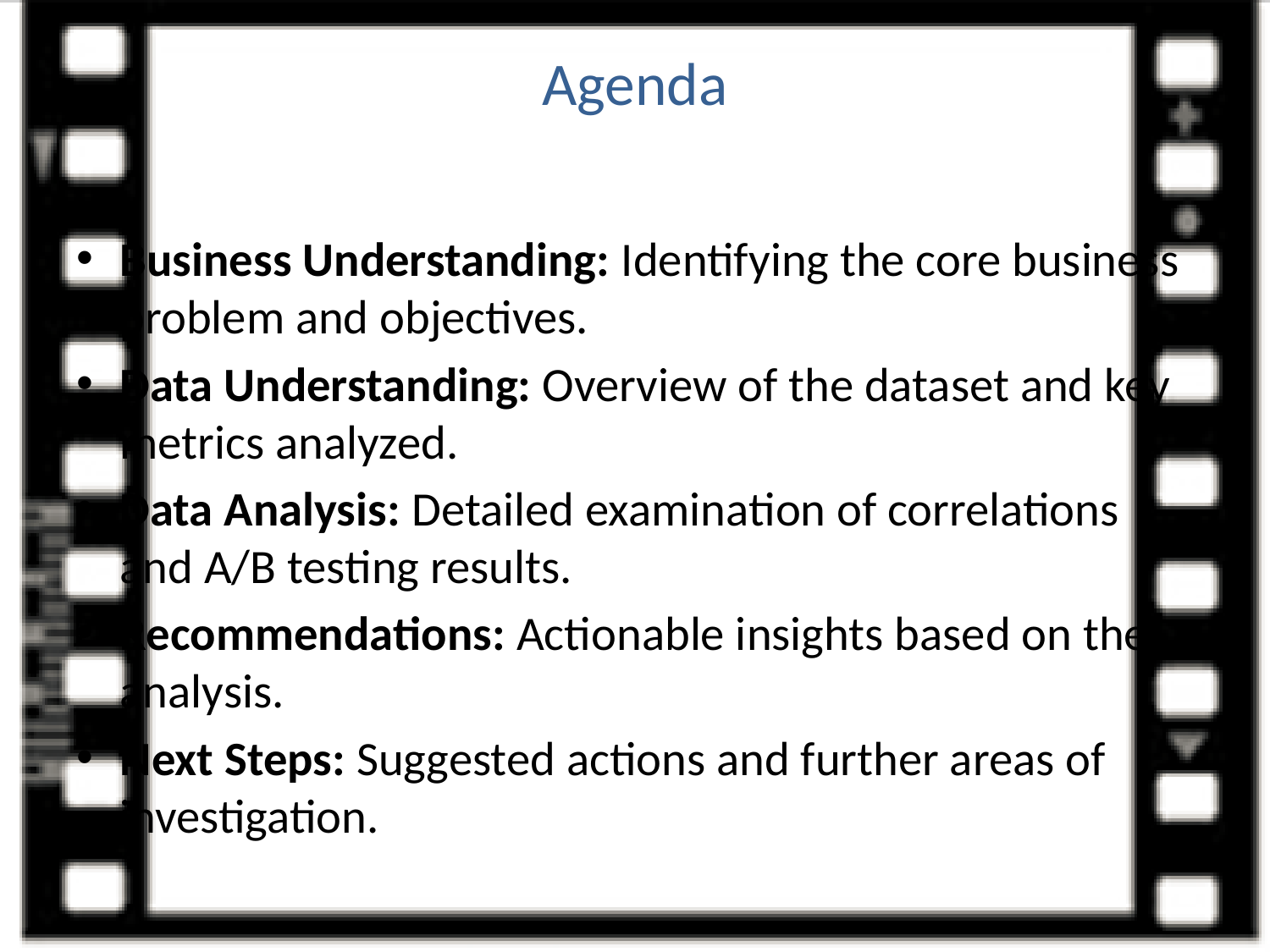

# Agenda
Business Understanding: Identifying the core business problem and objectives.
Data Understanding: Overview of the dataset and key metrics analyzed.
Data Analysis: Detailed examination of correlations and A/B testing results.
Recommendations: Actionable insights based on the analysis.
Next Steps: Suggested actions and further areas of investigation.